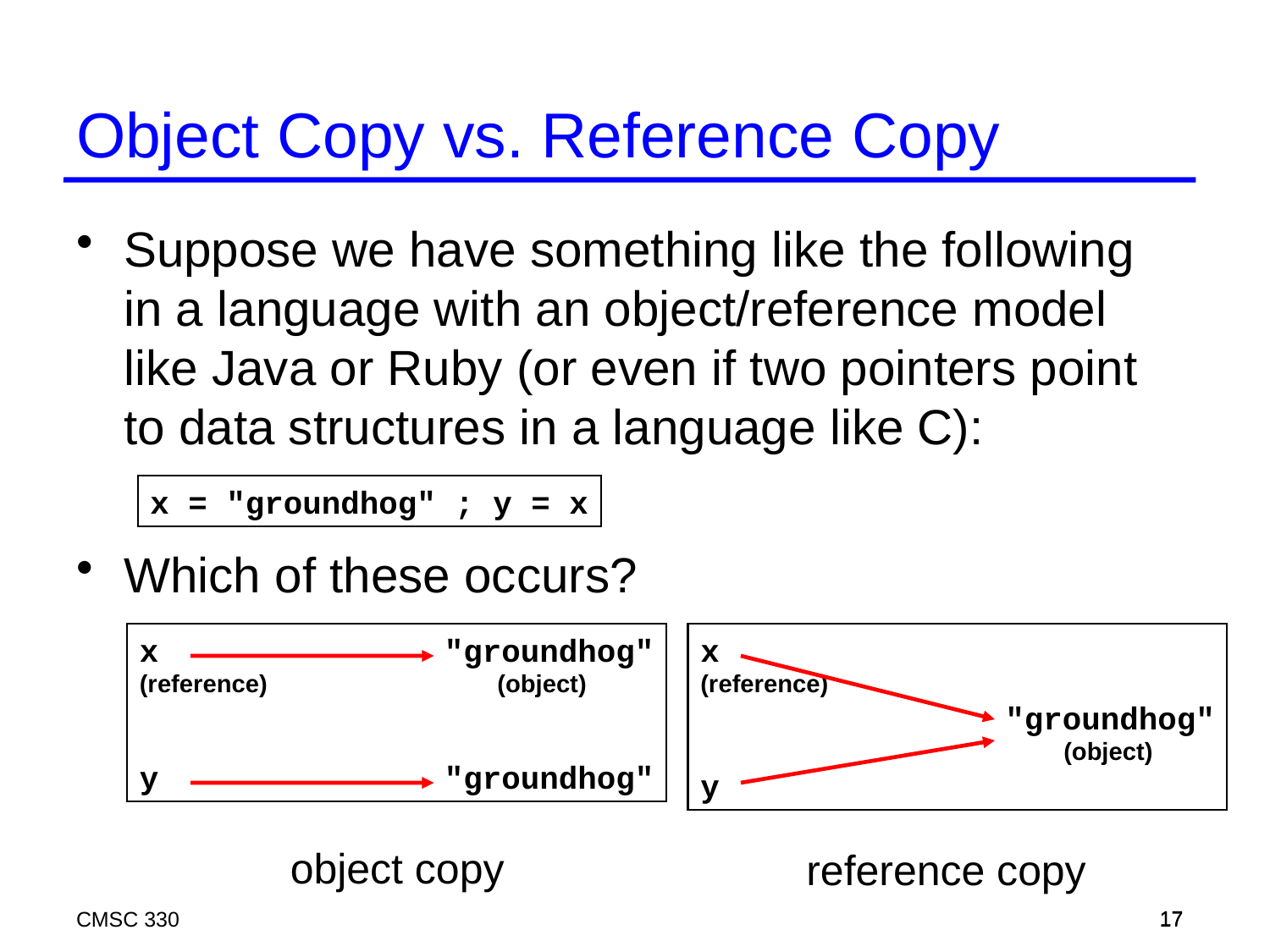

# Object Copy vs. Reference Copy
Suppose we have something like the following in a language with an object/reference model like Java or Ruby (or even if two pointers point to data structures in a language like C):

Which of these occurs?
x = "groundhog" ; y = x
x               "groundhog"
(reference)                                 (object)

y               "groundhog"
x
(reference)
                "groundhog"
                                                    (object)
y

object copy
reference copy
CMSC 330
17
17